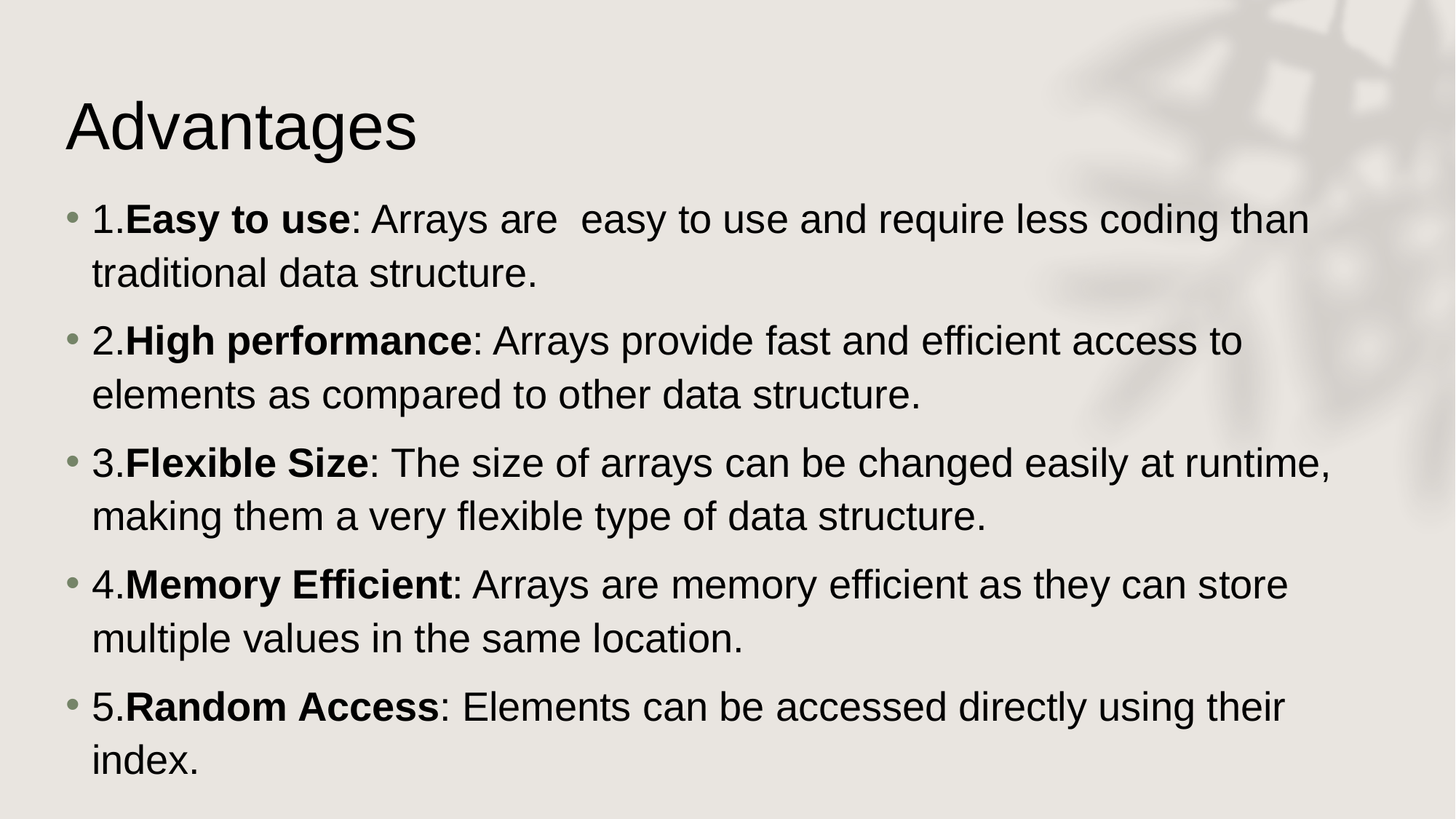

# Advantages
1.Easy to use: Arrays are  easy to use and require less coding than traditional data structure.
2.High performance: Arrays provide fast and efficient access to elements as compared to other data structure.
3.Flexible Size: The size of arrays can be changed easily at runtime, making them a very flexible type of data structure.
4.Memory Efficient: Arrays are memory efficient as they can store multiple values in the same location.
5.Random Access: Elements can be accessed directly using their index.